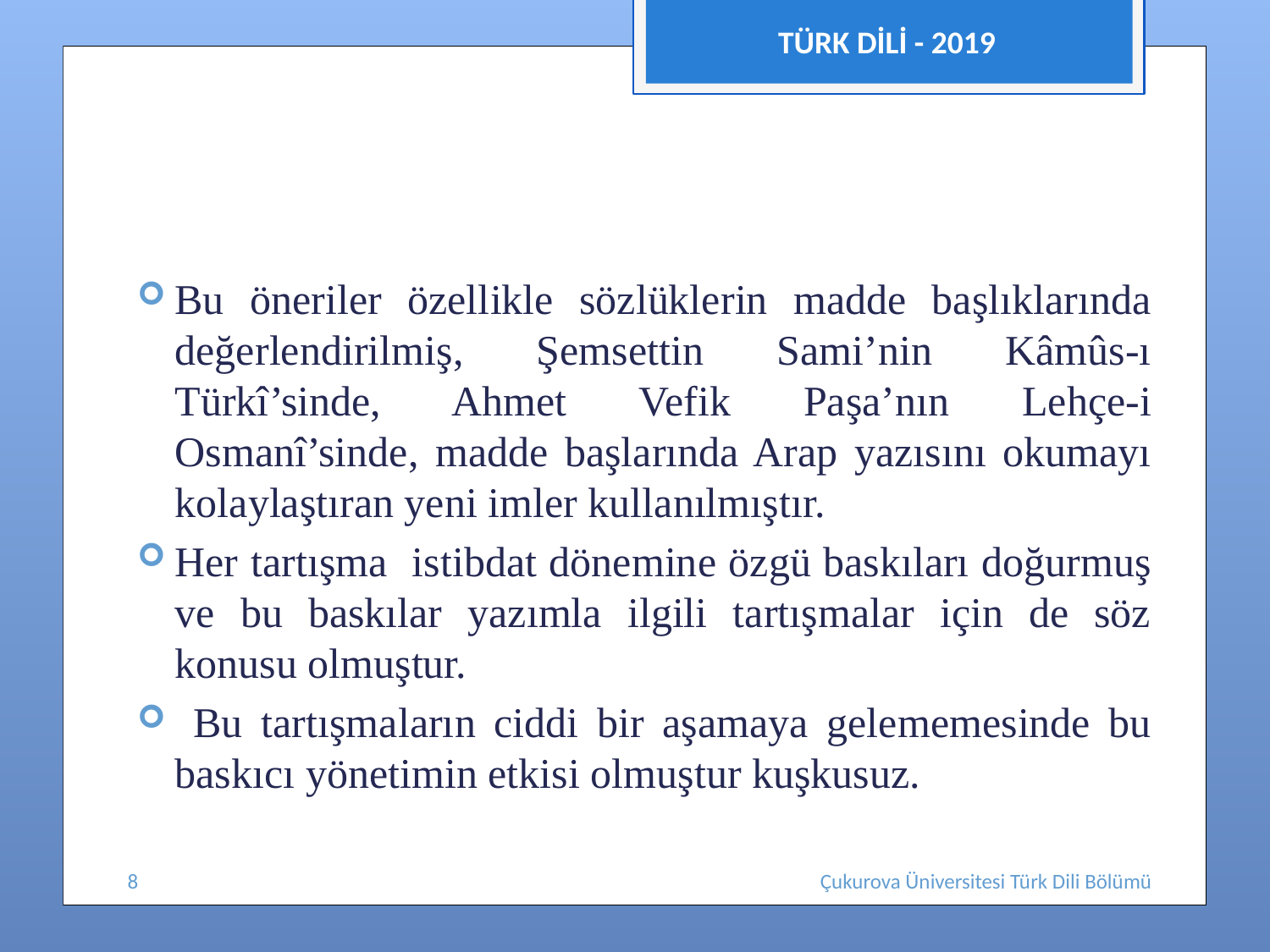

TÜRK DİLİ - 2019
#

Bu öneriler özellikle sözlüklerin madde başlıklarında değerlendirilmiş, Şemsettin Sami’nin Kâmûs-ı Türkî’sinde, Ahmet Vefik Paşa’nın Lehçe-i Osmanî’sinde, madde başlarında Arap yazısını okumayı kolaylaştıran yeni imler kullanılmıştır.
Her tartışma  istibdat dönemine özgü baskıları doğurmuş ve bu baskılar yazımla ilgili tartışmalar için de söz konusu olmuştur.
 Bu tartışmaların ciddi bir aşamaya gelememesinde bu baskıcı yönetimin etkisi olmuştur kuşkusuz.
8
Çukurova Üniversitesi Türk Dili Bölümü